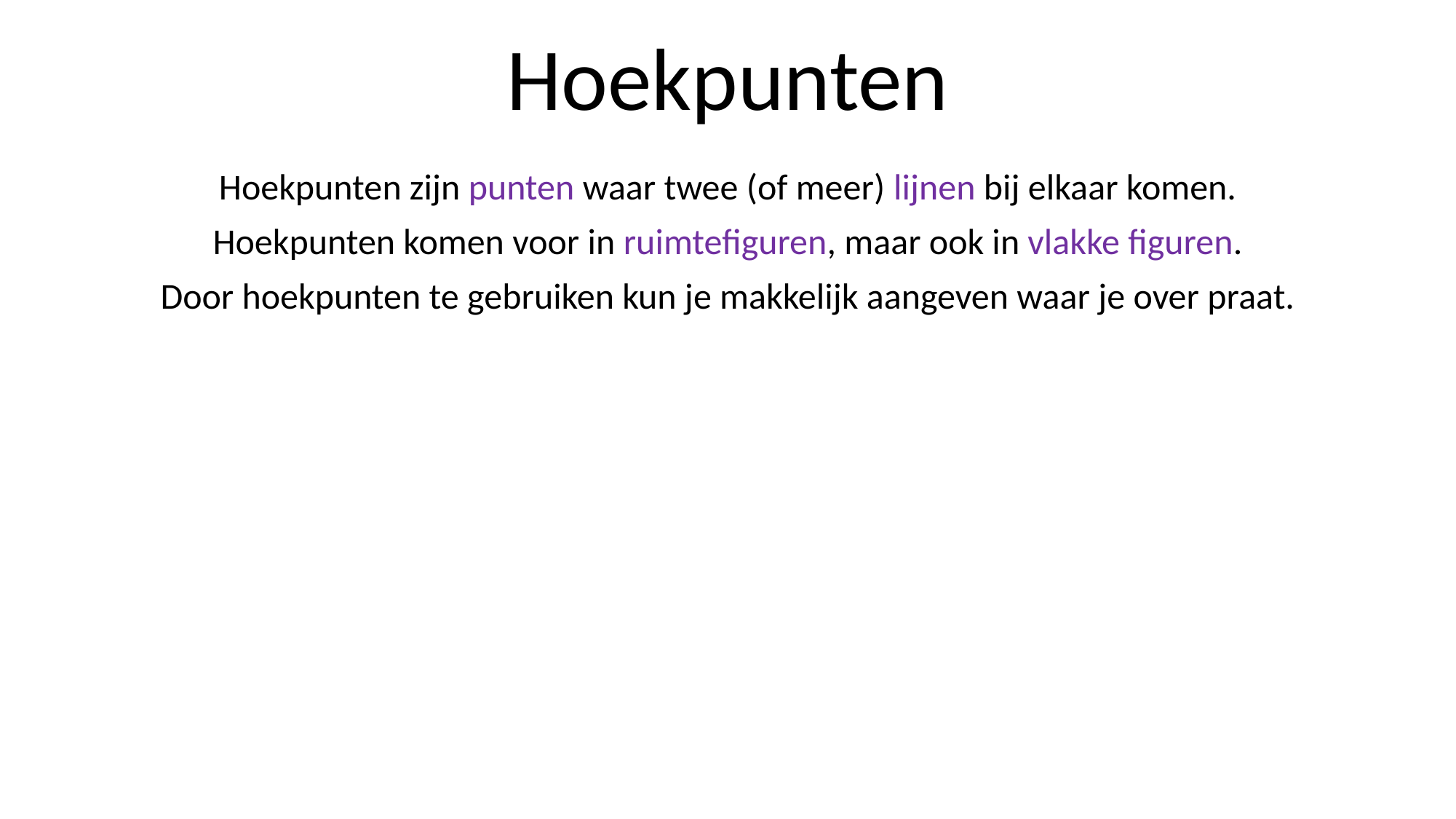

# Hoekpunten
Hoekpunten zijn punten waar twee (of meer) lijnen bij elkaar komen.
Hoekpunten komen voor in ruimtefiguren, maar ook in vlakke figuren.
Door hoekpunten te gebruiken kun je makkelijk aangeven waar je over praat.